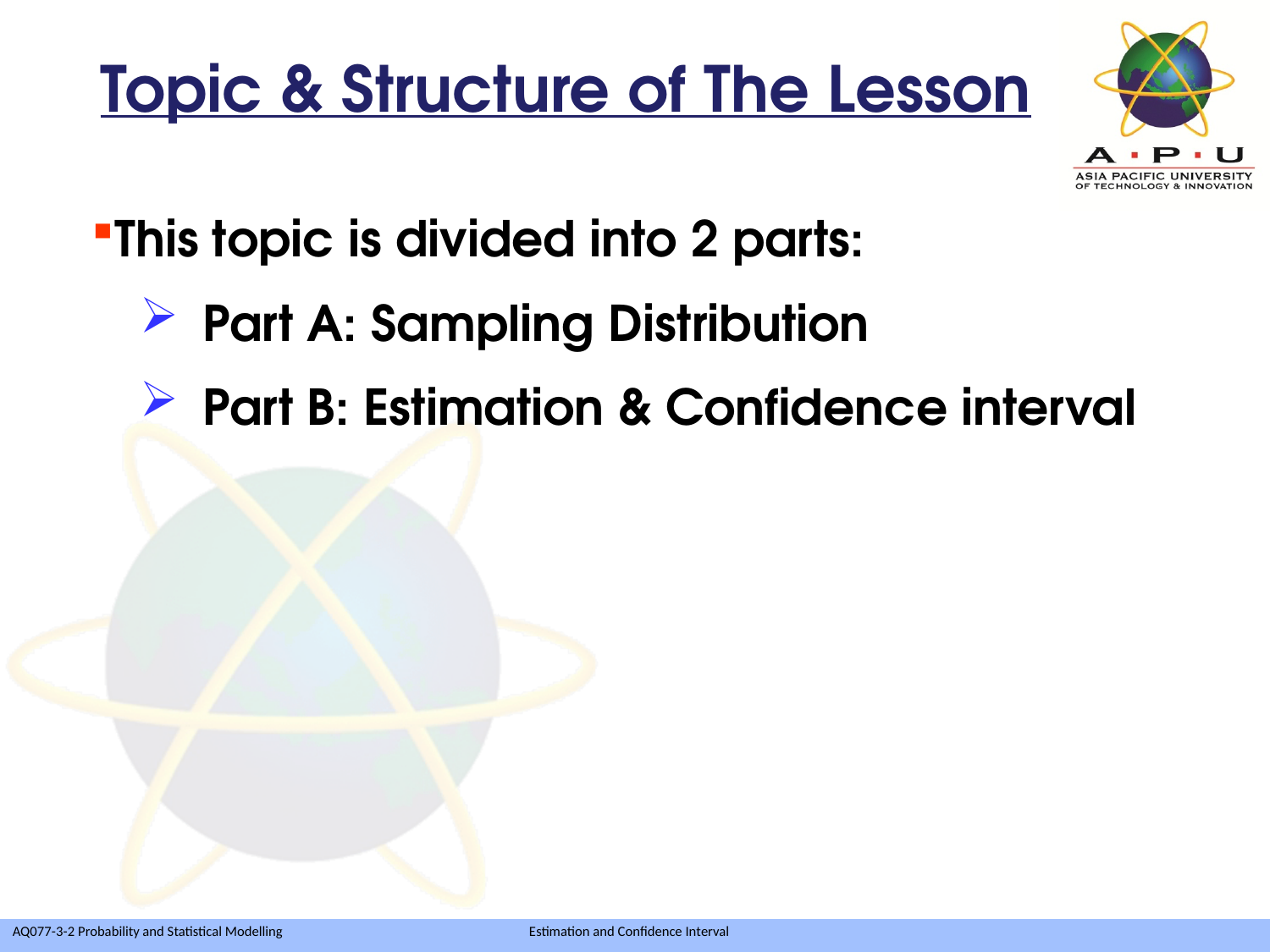

# Topic & Structure of The Lesson
This topic is divided into 2 parts:
Part A: Sampling Distribution
Part B: Estimation & Confidence interval